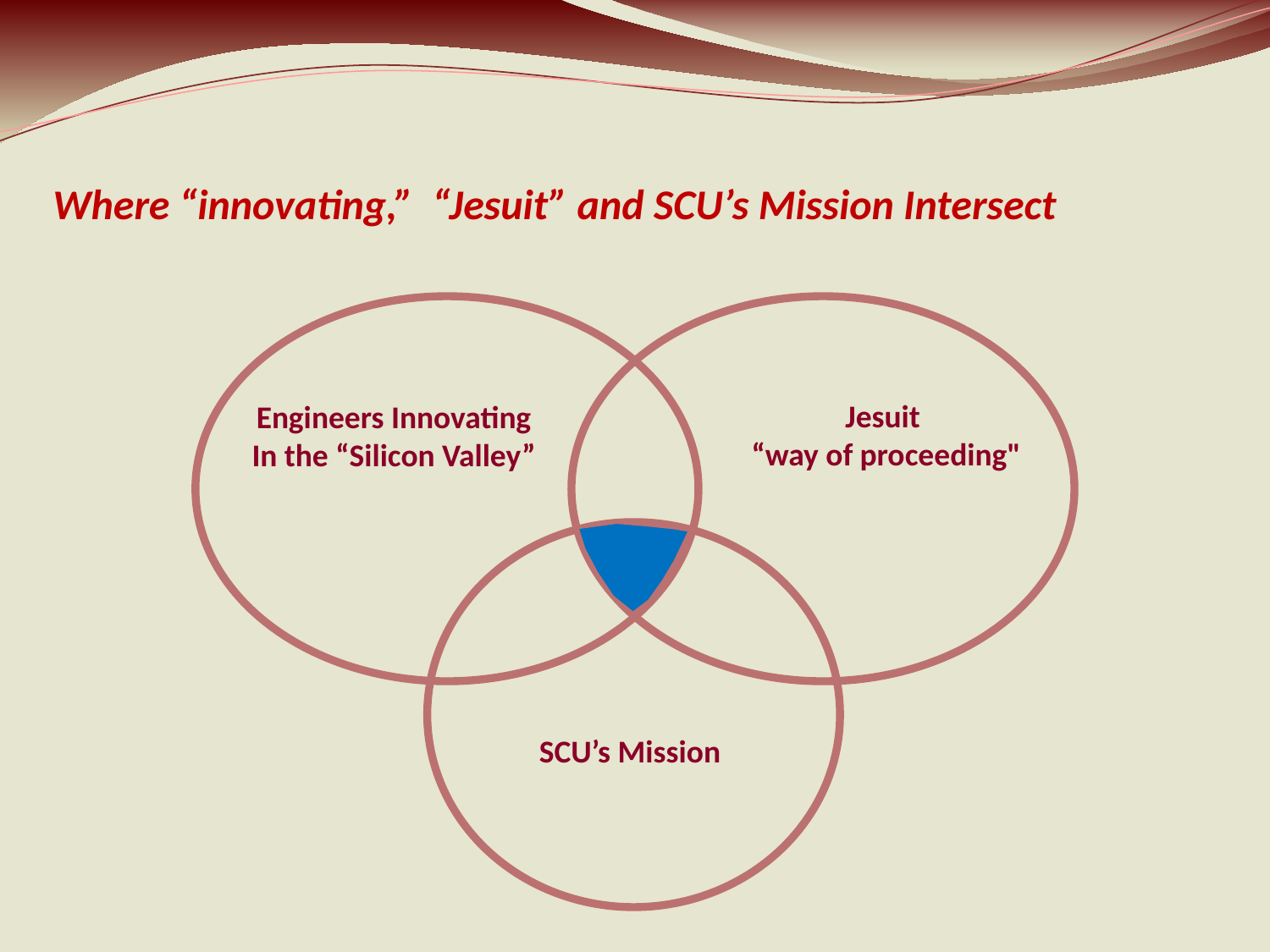

# Where “innovating,”  “Jesuit” and SCU’s Mission Intersect

Jesuit
“way of proceeding"
Engineers Innovating
In the “Silicon Valley”

SCU’s Mission